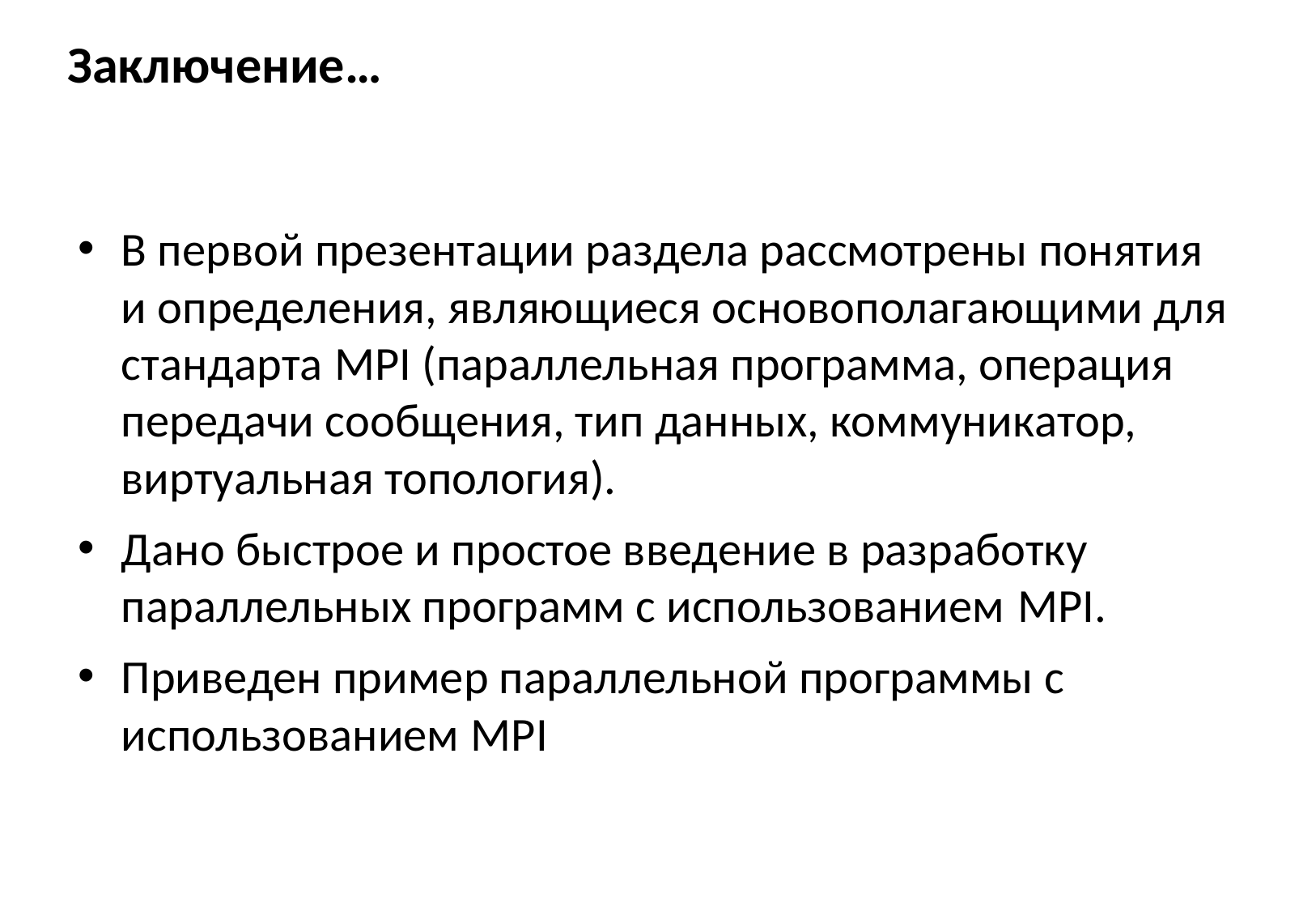

# Заключение…
В первой презентации раздела рассмотрены понятия и определения, являющиеся основополагающими для стандарта MPI (параллельная программа, операция передачи сообщения, тип данных, коммуникатор, виртуальная топология).
Дано быстрое и простое введение в разработку параллельных программ с использованием MPI.
Приведен пример параллельной программы с использованием MPI